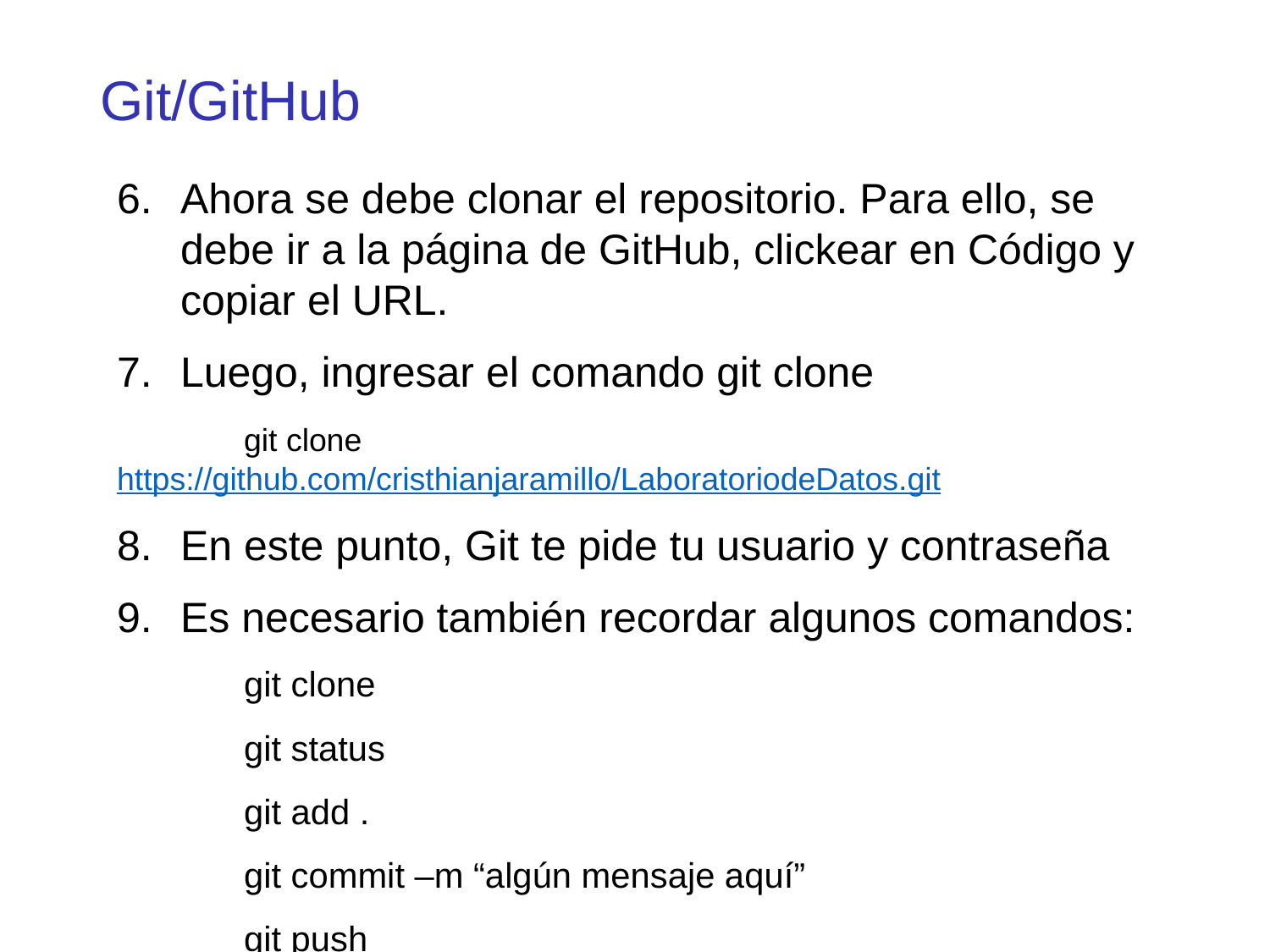

Git/GitHub

Ahora se debe clonar el repositorio. Para ello, se debe ir a la página de GitHub, clickear en Código y copiar el URL.
Luego, ingresar el comando git clone
	git clone https://github.com/cristhianjaramillo/LaboratoriodeDatos.git
En este punto, Git te pide tu usuario y contraseña
Es necesario también recordar algunos comandos:
	git clone
	git status
	git add .
	git commit –m “algún mensaje aquí”
	git push
	git pull